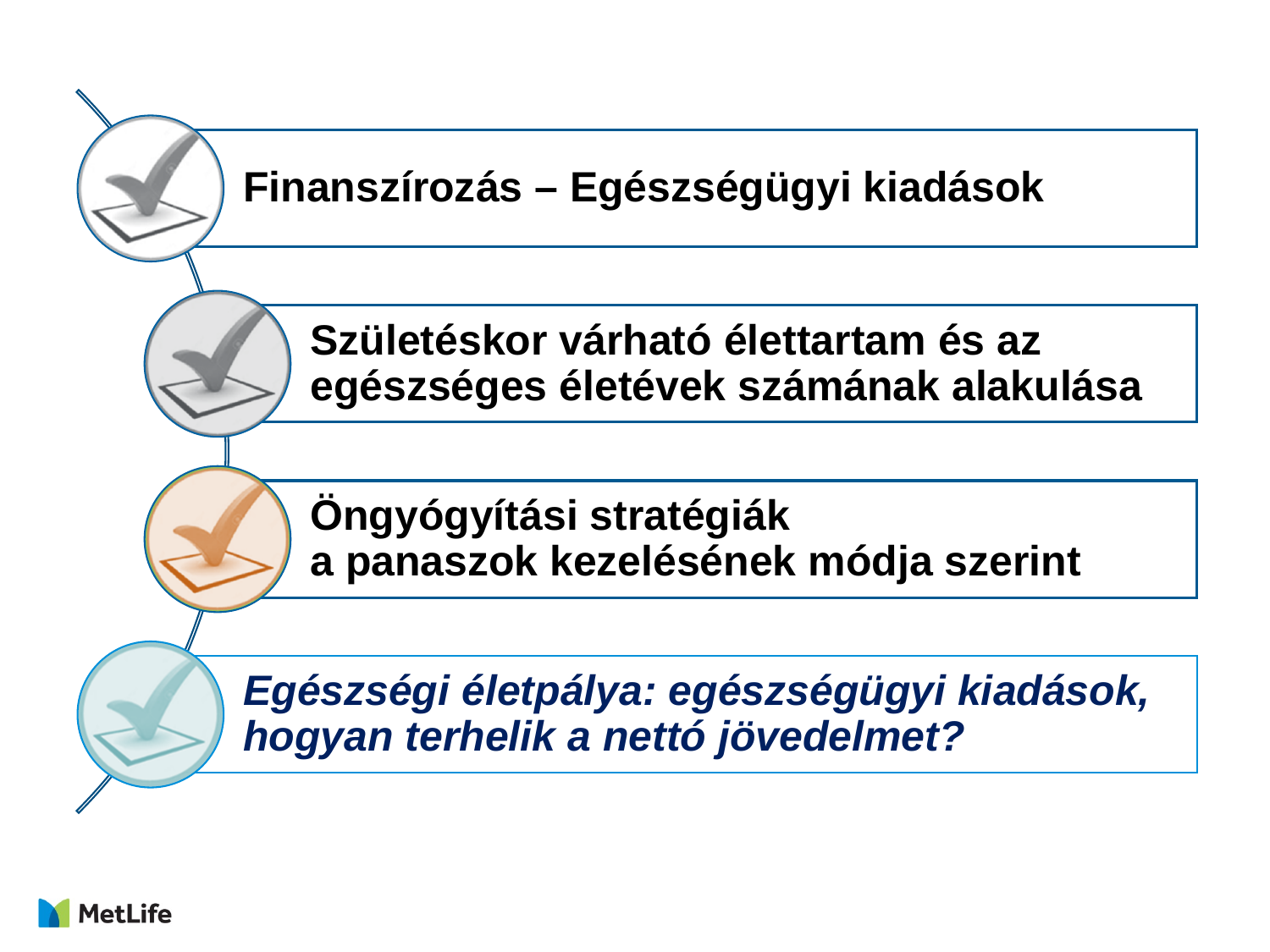

Finanszírozás – Egészségügyi kiadások
Születéskor várható élettartam és az egészséges életévek számának alakulása
Öngyógyítási stratégiák
a panaszok kezelésének módja szerint
Egészségi életpálya: egészségügyi kiadások, hogyan terhelik a nettó jövedelmet?